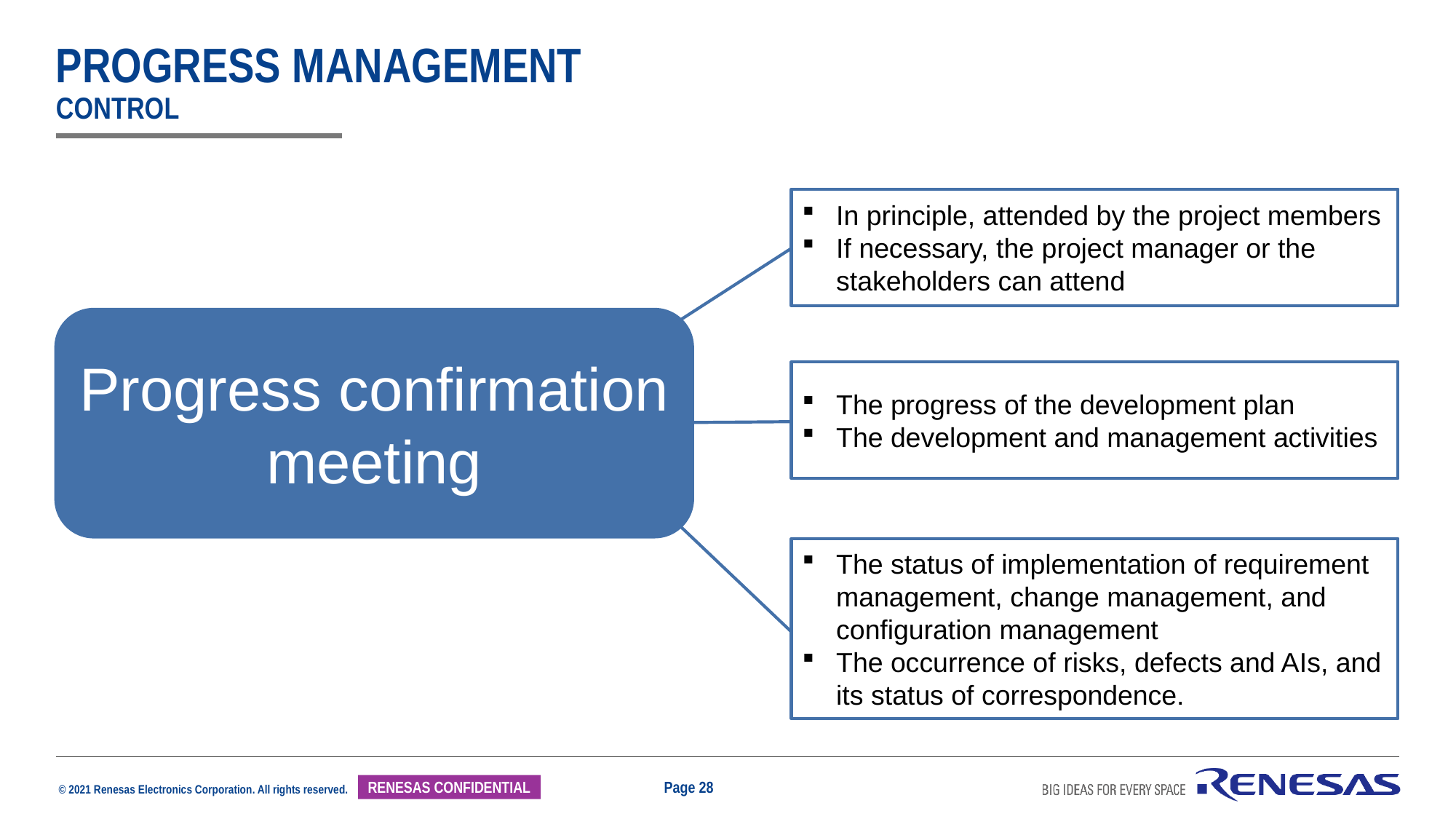

# Progress management control
In principle, attended by the project members
If necessary, the project manager or the stakeholders can attend
Progress confirmation meeting
The progress of the development plan
The development and management activities
The status of implementation of requirement management, change management, and configuration management
The occurrence of risks, defects and AIs, and its status of correspondence.